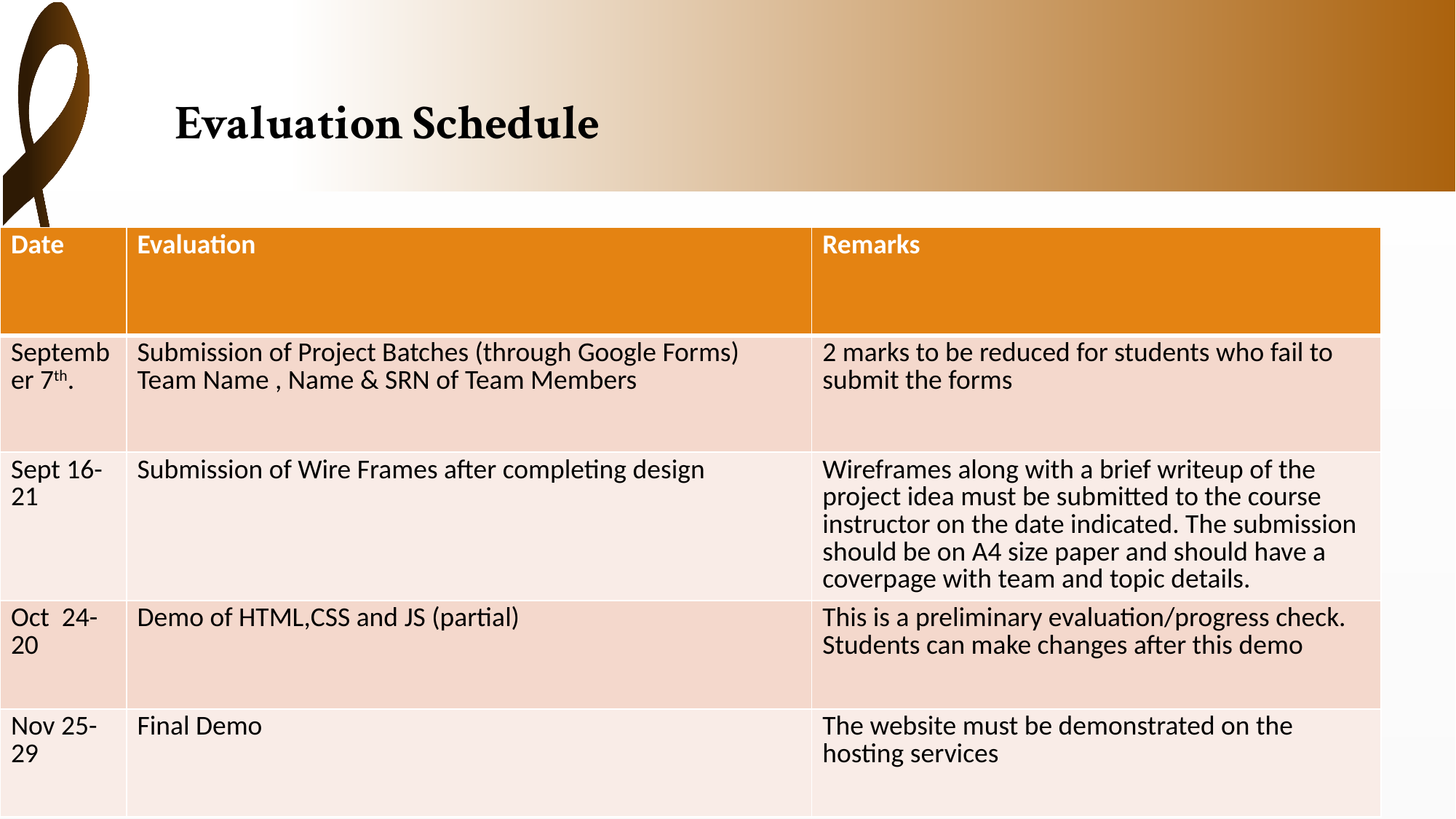

# Evaluation Schedule
| Date | Evaluation | Remarks |
| --- | --- | --- |
| September 7th. | Submission of Project Batches (through Google Forms) Team Name , Name & SRN of Team Members | 2 marks to be reduced for students who fail to submit the forms |
| Sept 16-21 | Submission of Wire Frames after completing design | Wireframes along with a brief writeup of the project idea must be submitted to the course instructor on the date indicated. The submission should be on A4 size paper and should have a coverpage with team and topic details. |
| Oct 24-20 | Demo of HTML,CSS and JS (partial) | This is a preliminary evaluation/progress check. Students can make changes after this demo |
| Nov 25-29 | Final Demo | The website must be demonstrated on the hosting services |